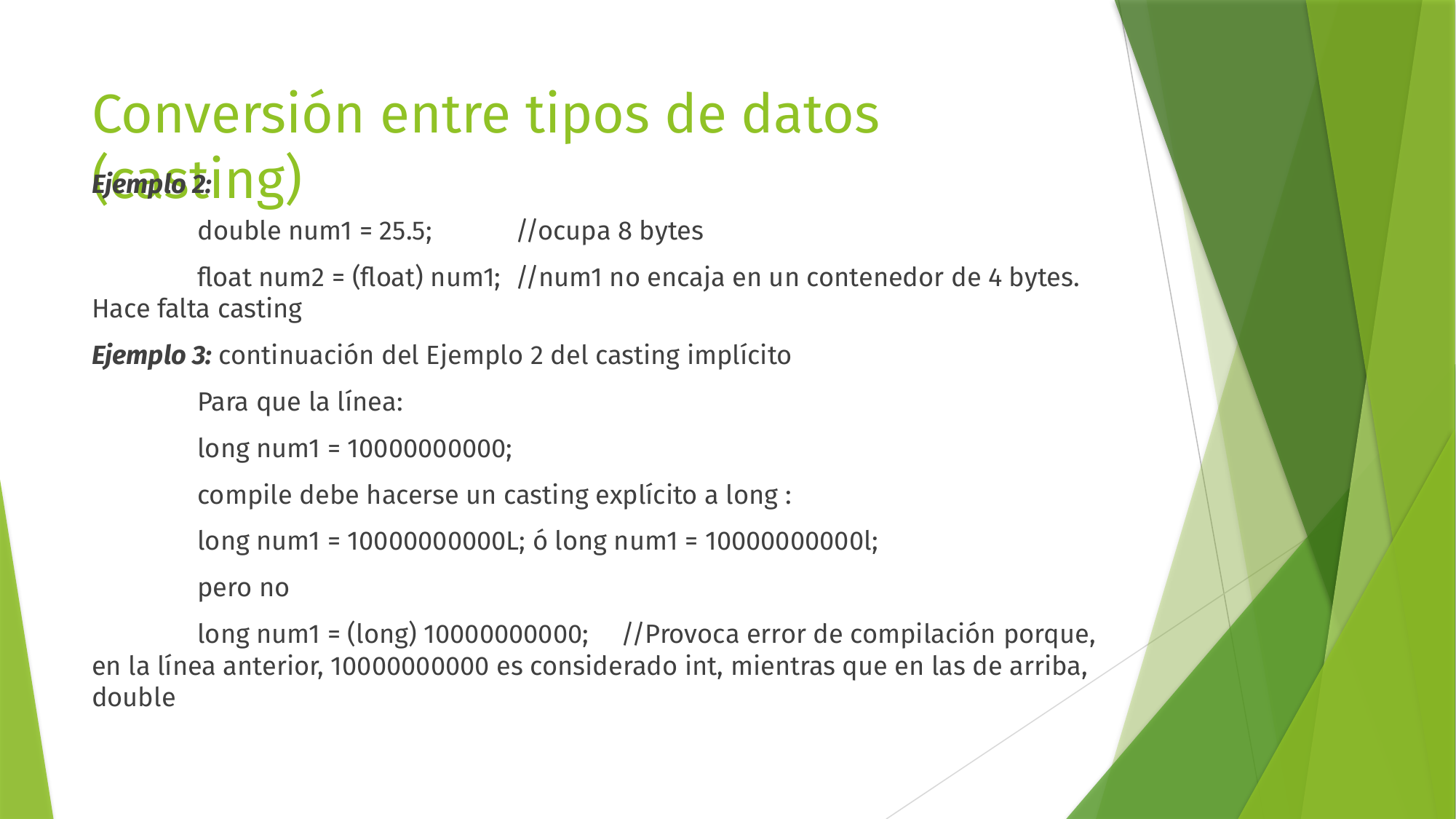

# Conversión entre tipos de datos (casting)
Ejemplo 2:
	double num1 = 25.5; 		//ocupa 8 bytes
	float num2 = (float) num1; 	//num1 no encaja en un contenedor de 4 bytes. Hace falta casting
Ejemplo 3: continuación del Ejemplo 2 del casting implícito
	Para que la línea:
	long num1 = 10000000000;
	compile debe hacerse un casting explícito a long :
	long num1 = 10000000000L; ó long num1 = 10000000000l;
	pero no
	long num1 = (long) 10000000000;	//Provoca error de compilación porque, en la línea anterior, 10000000000 es considerado int, mientras que en las de arriba, double